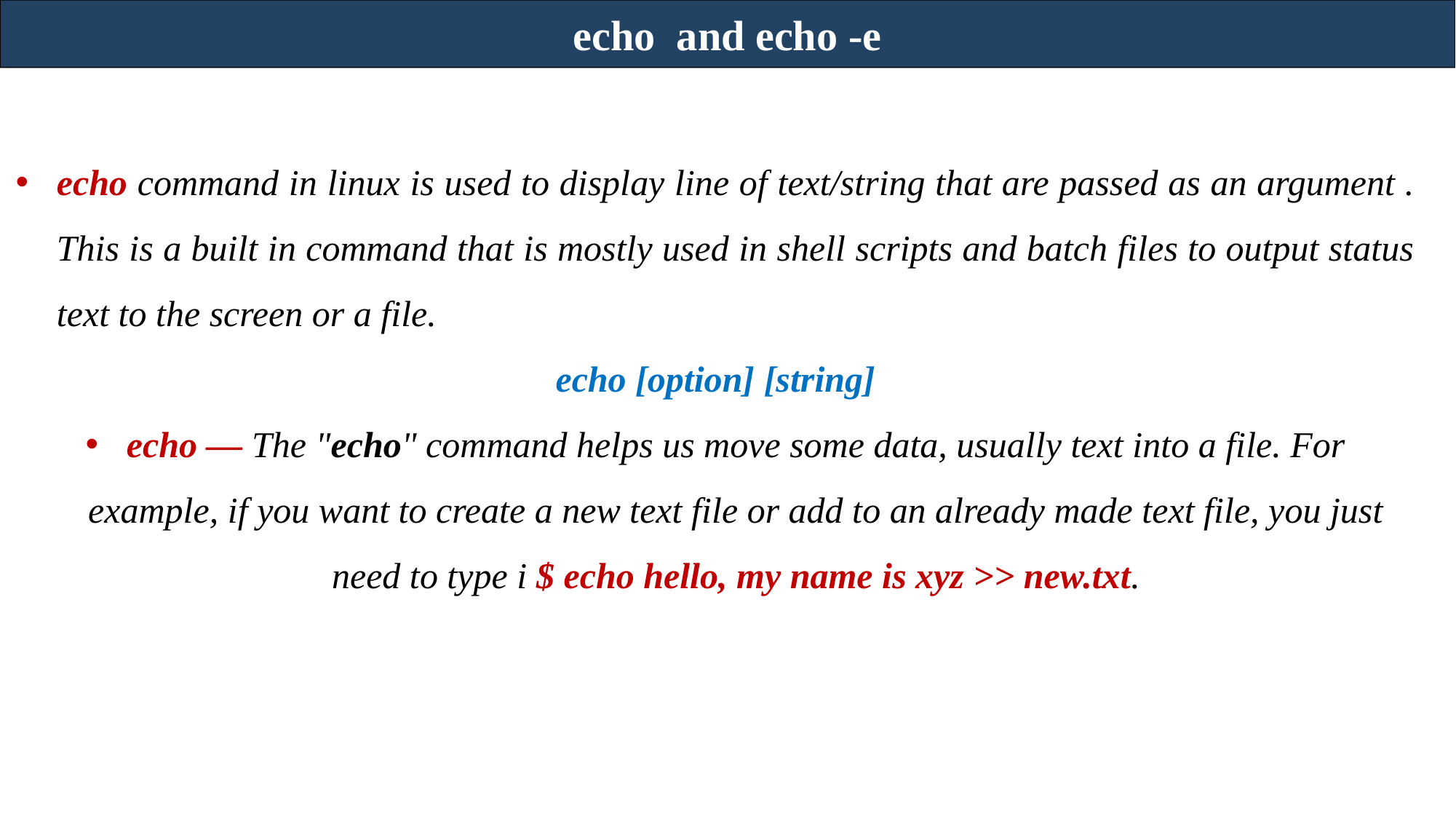

echo  and echo -e
echo command in linux is used to display line of text/string that are passed as an argument . This is a built in command that is mostly used in shell scripts and batch files to output status text to the screen or a file.
echo [option] [string]
echo — The "echo" command helps us move some data, usually text into a file. For example, if you want to create a new text file or add to an already made text file, you just need to type i $ echo hello, my name is xyz >> new.txt.